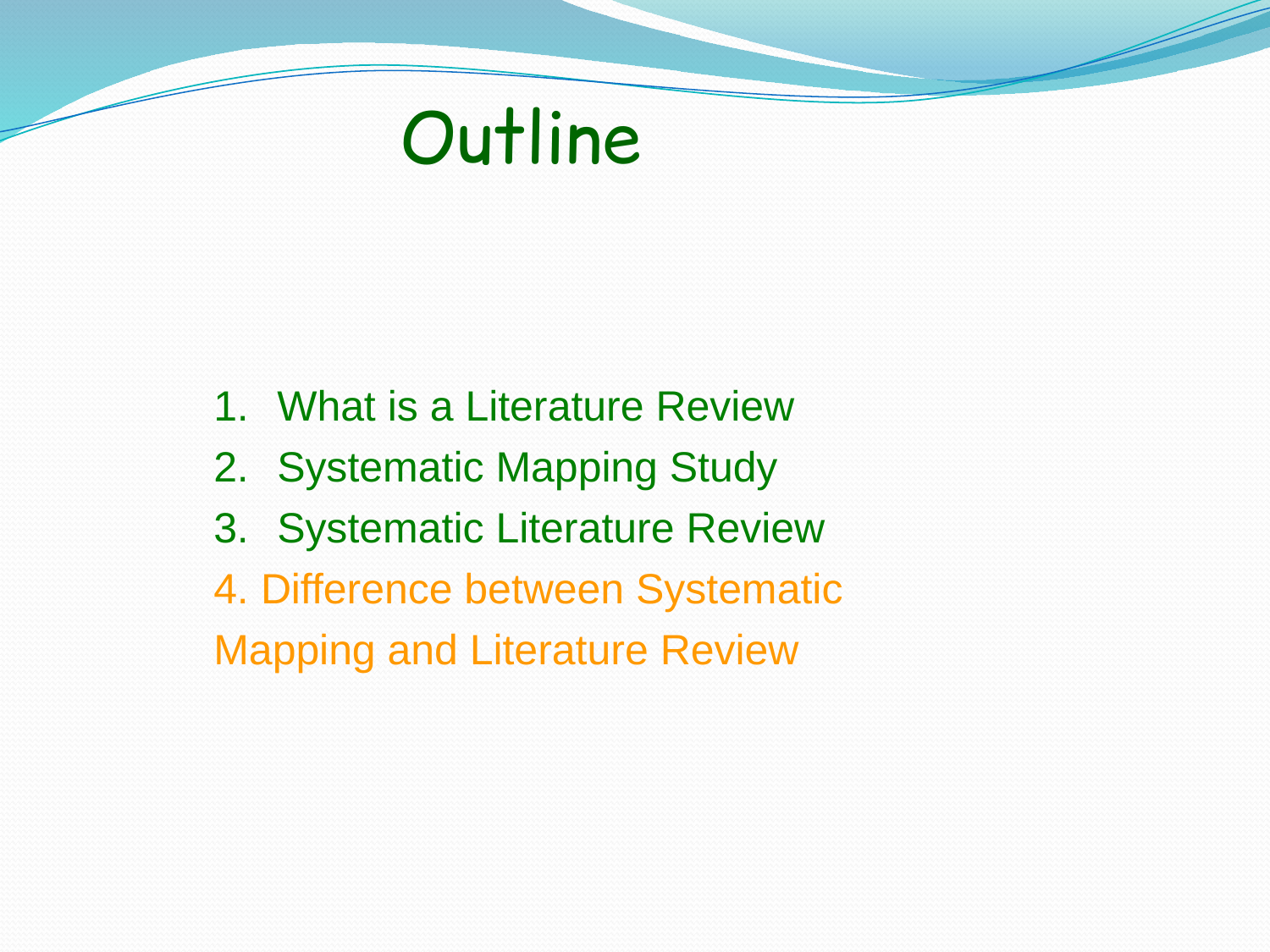

Outline
What is a Literature Review
Systematic Mapping Study
Systematic Literature Review
4. Difference between Systematic Mapping and Literature Review